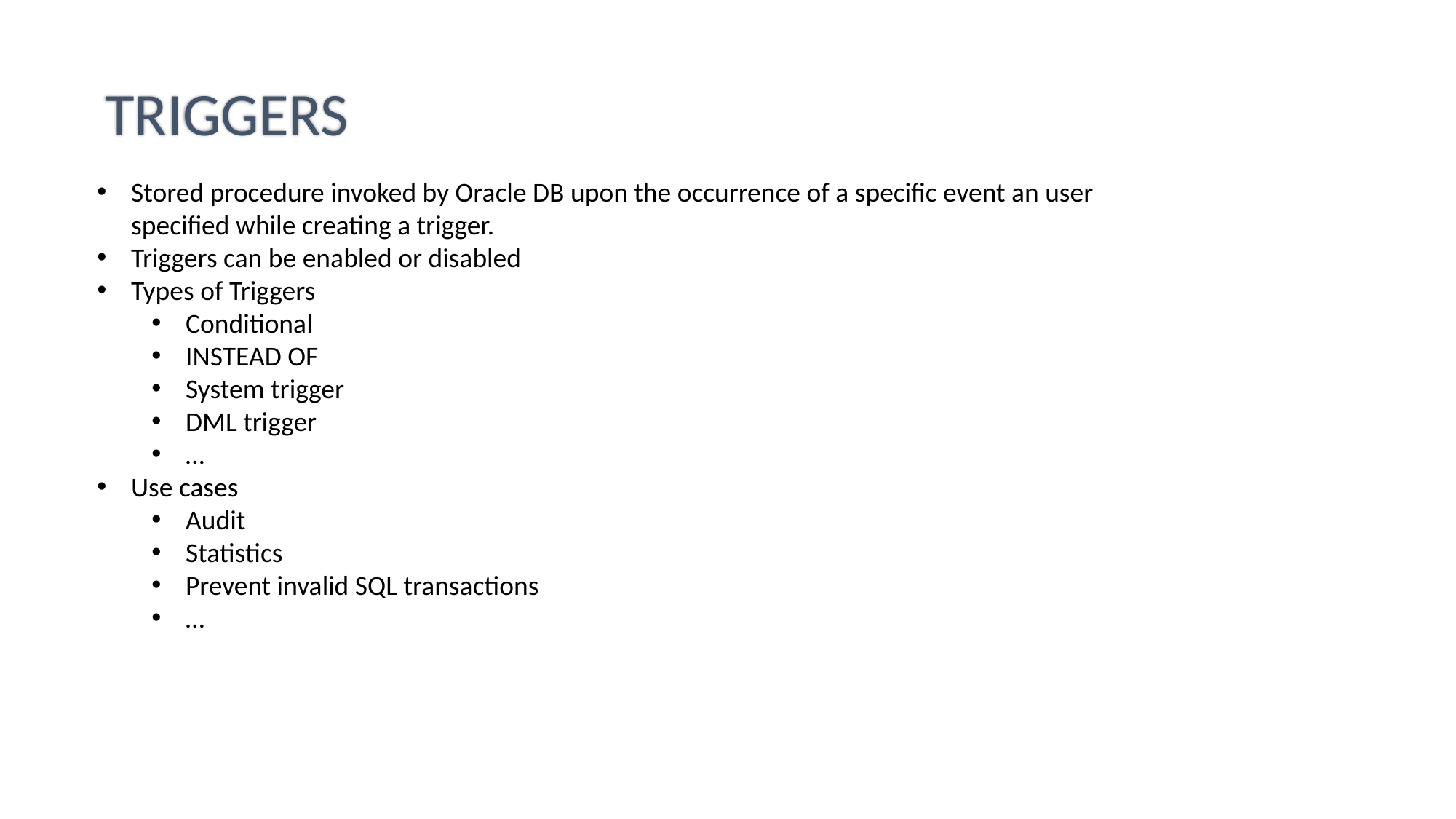

TRIGGERS
Stored procedure invoked by Oracle DB upon the occurrence of a specific event an user specified while creating a trigger.
Triggers can be enabled or disabled
Types of Triggers
Conditional
INSTEAD OF
System trigger
DML trigger
…
Use cases
Audit
Statistics
Prevent invalid SQL transactions
…